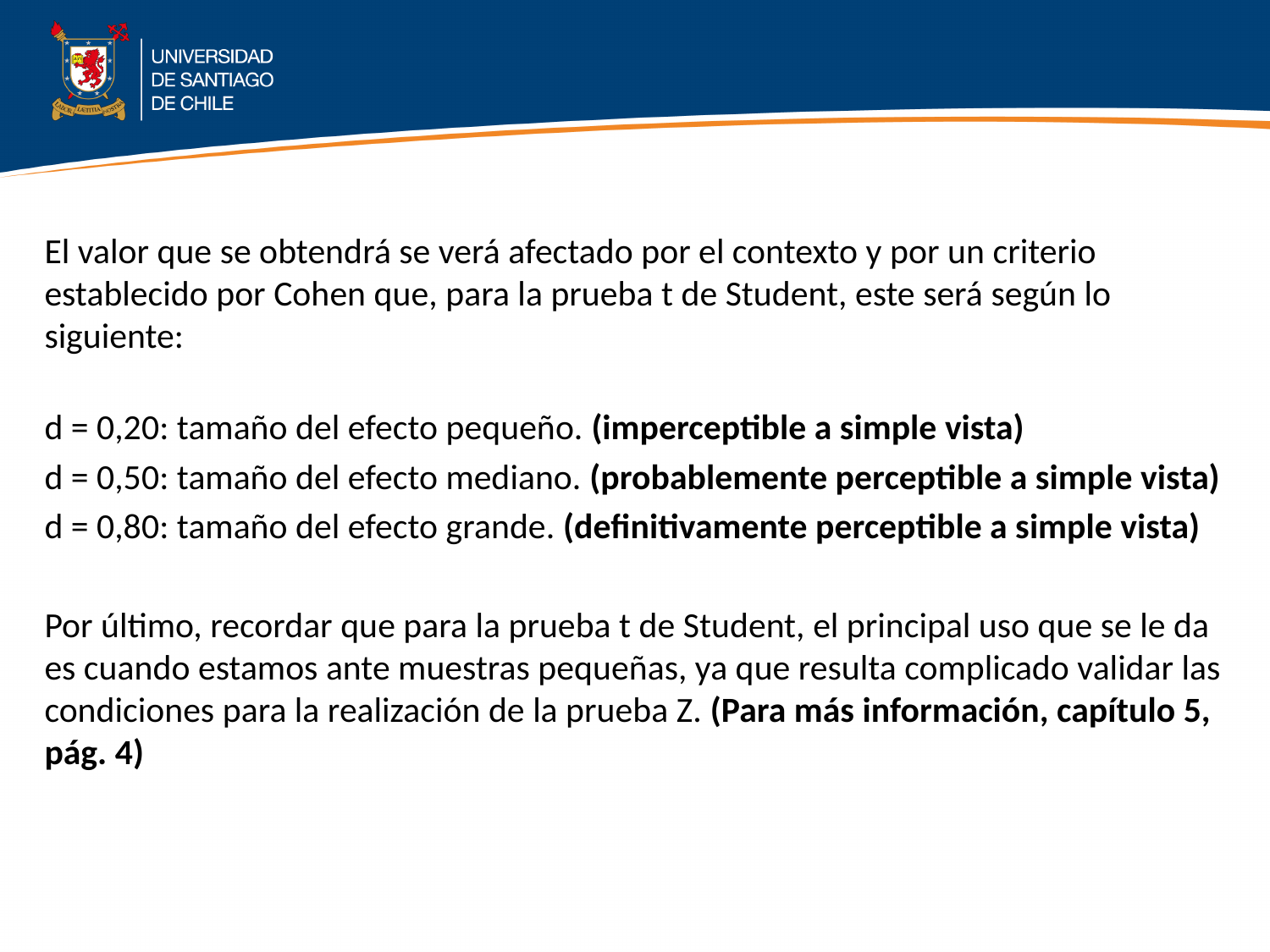

El valor que se obtendrá se verá afectado por el contexto y por un criterio establecido por Cohen que, para la prueba t de Student, este será según lo siguiente:
d = 0,20: tamaño del efecto pequeño. (imperceptible a simple vista)
d = 0,50: tamaño del efecto mediano. (probablemente perceptible a simple vista)
d = 0,80: tamaño del efecto grande. (definitivamente perceptible a simple vista)

Por último, recordar que para la prueba t de Student, el principal uso que se le da es cuando estamos ante muestras pequeñas, ya que resulta complicado validar las condiciones para la realización de la prueba Z. (Para más información, capítulo 5, pág. 4)